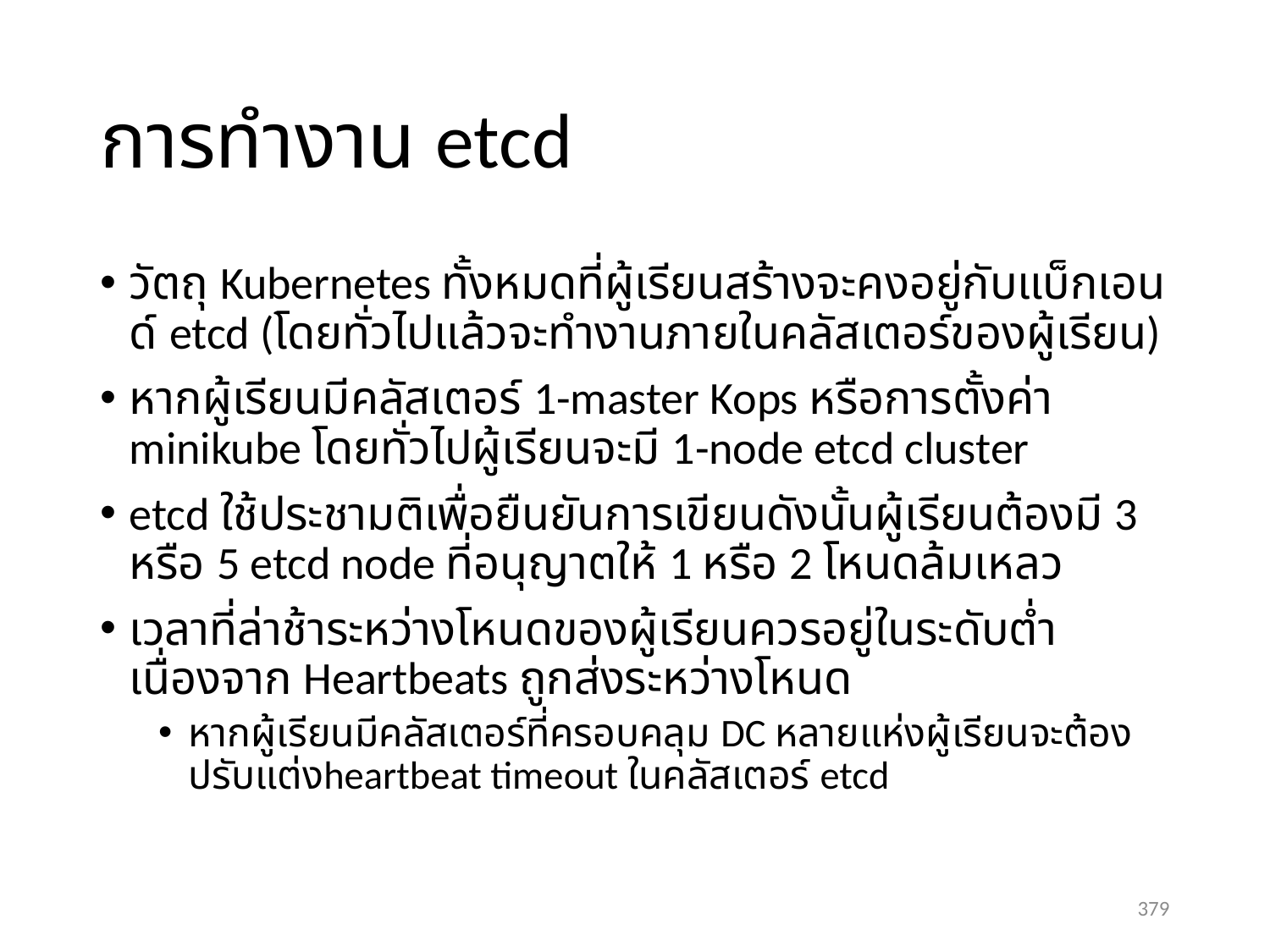

# การทำงาน etcd
วัตถุ Kubernetes ทั้งหมดที่ผู้เรียนสร้างจะคงอยู่กับแบ็กเอนด์ etcd (โดยทั่วไปแล้วจะทำงานภายในคลัสเตอร์ของผู้เรียน)
หากผู้เรียนมีคลัสเตอร์ 1-master Kops หรือการตั้งค่า minikube โดยทั่วไปผู้เรียนจะมี 1-node etcd cluster
etcd ใช้ประชามติเพื่อยืนยันการเขียนดังนั้นผู้เรียนต้องมี 3 หรือ 5 etcd node ที่อนุญาตให้ 1 หรือ 2 โหนดล้มเหลว
เวลาที่ล่าช้าระหว่างโหนดของผู้เรียนควรอยู่ในระดับต่ำเนื่องจาก Heartbeats ถูกส่งระหว่างโหนด
หากผู้เรียนมีคลัสเตอร์ที่ครอบคลุม DC หลายแห่งผู้เรียนจะต้องปรับแต่งheartbeat timeout ในคลัสเตอร์ etcd
379